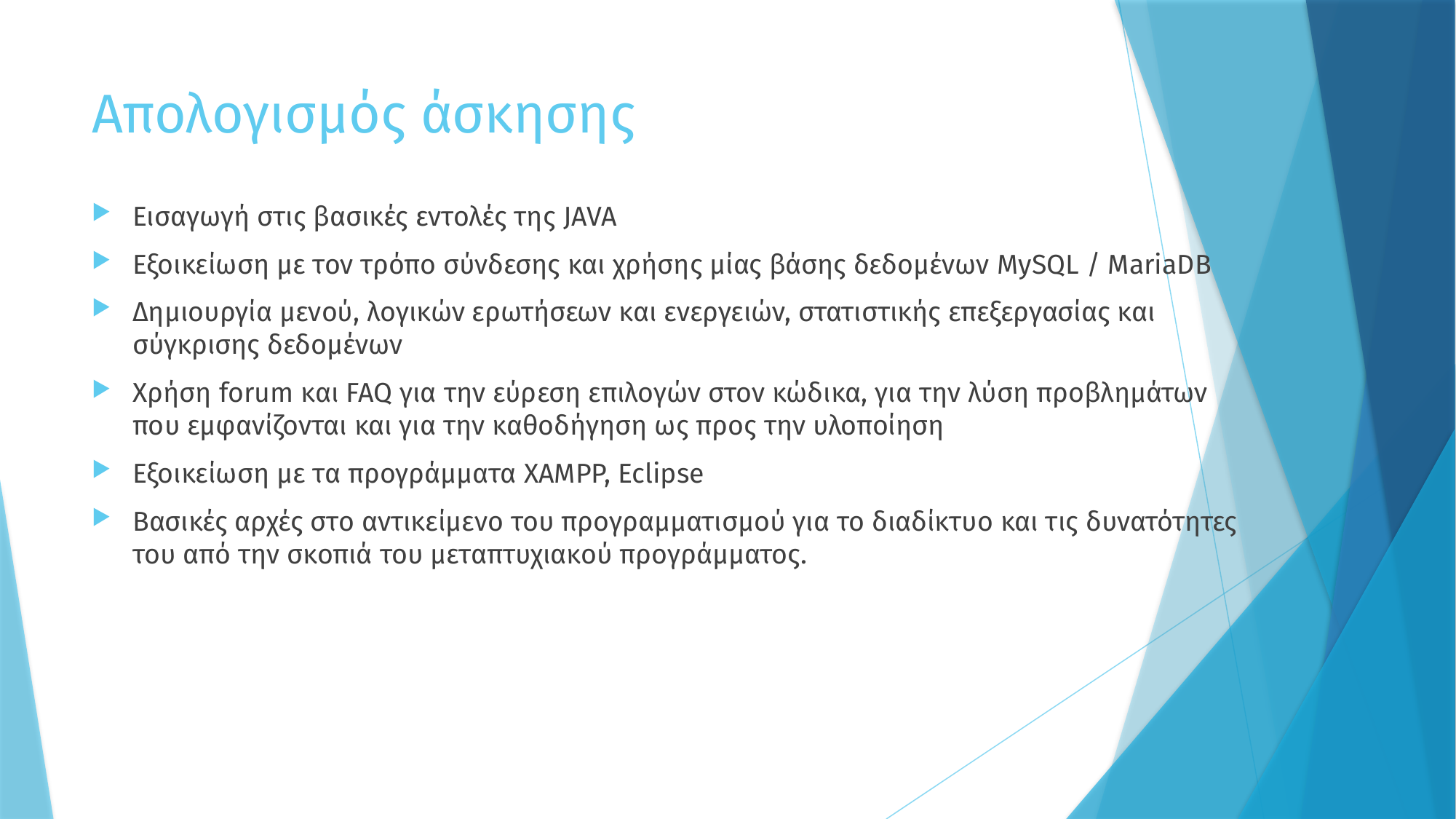

# Απολογισμός άσκησης
Εισαγωγή στις βασικές εντολές της JAVA
Εξοικείωση με τον τρόπο σύνδεσης και χρήσης μίας βάσης δεδομένων MySQL / MariaDB
Δημιουργία μενού, λογικών ερωτήσεων και ενεργειών, στατιστικής επεξεργασίας και σύγκρισης δεδομένων
Χρήση forum και FAQ για την εύρεση επιλογών στον κώδικα, για την λύση προβλημάτων που εμφανίζονται και για την καθοδήγηση ως προς την υλοποίηση
Εξοικείωση με τα προγράμματα XAMPP, Eclipse
Βασικές αρχές στο αντικείμενο του προγραμματισμού για το διαδίκτυο και τις δυνατότητες του από την σκοπιά του μεταπτυχιακού προγράμματος.